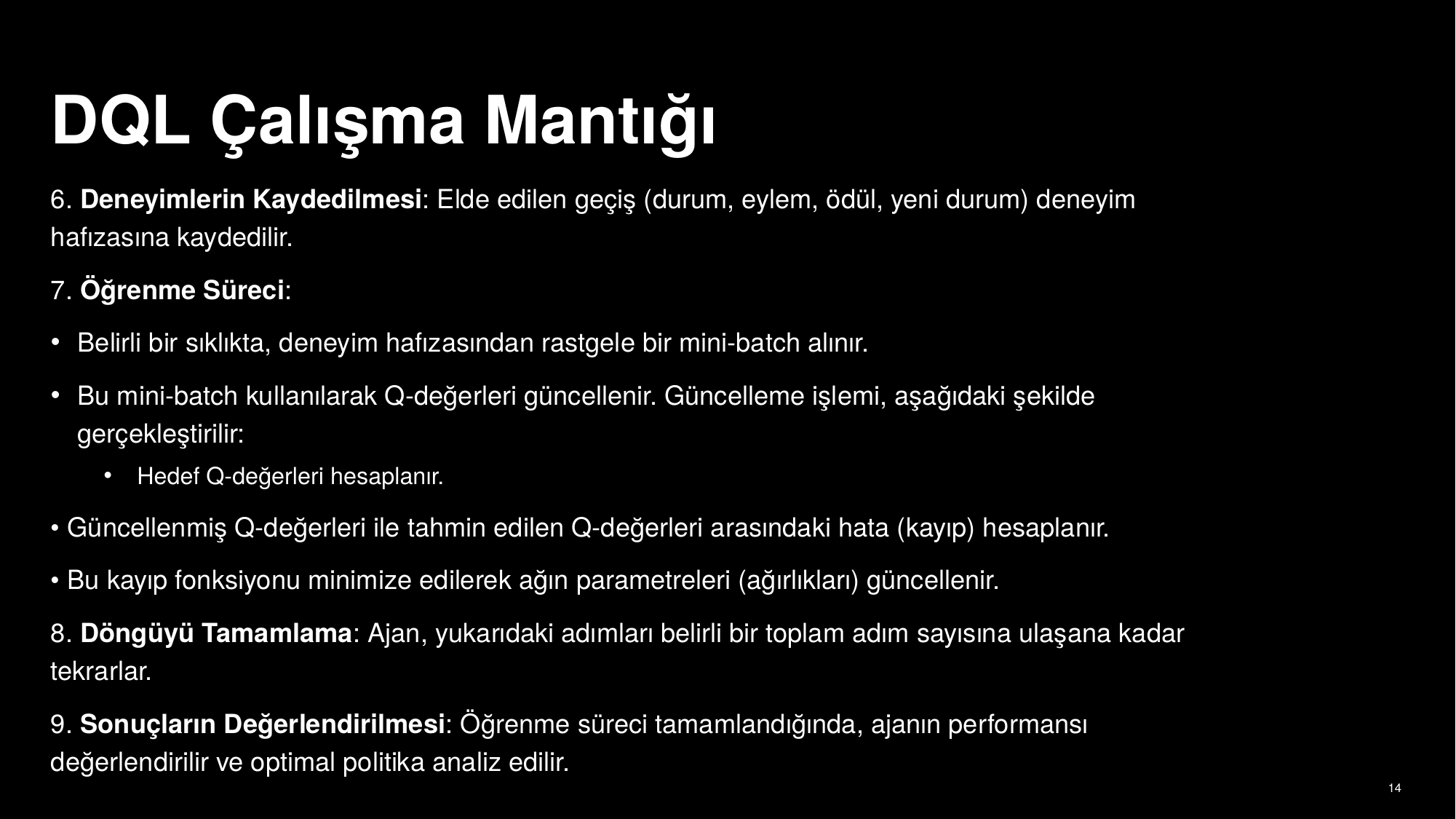

# DQL Çalışma Mantığı
6. Deneyimlerin Kaydedilmesi: Elde edilen geçiş (durum, eylem, ödül, yeni durum) deneyim hafızasına kaydedilir.
7. Öğrenme Süreci:
Belirli bir sıklıkta, deneyim hafızasından rastgele bir mini-batch alınır.
Bu mini-batch kullanılarak Q-değerleri güncellenir. Güncelleme işlemi, aşağıdaki şekilde gerçekleştirilir:
Hedef Q-değerleri hesaplanır.
• Güncellenmiş Q-değerleri ile tahmin edilen Q-değerleri arasındaki hata (kayıp) hesaplanır.
• Bu kayıp fonksiyonu minimize edilerek ağın parametreleri (ağırlıkları) güncellenir.
8. Döngüyü Tamamlama: Ajan, yukarıdaki adımları belirli bir toplam adım sayısına ulaşana kadar tekrarlar.
9. Sonuçların Değerlendirilmesi: Öğrenme süreci tamamlandığında, ajanın performansı değerlendirilir ve optimal politika analiz edilir.

14